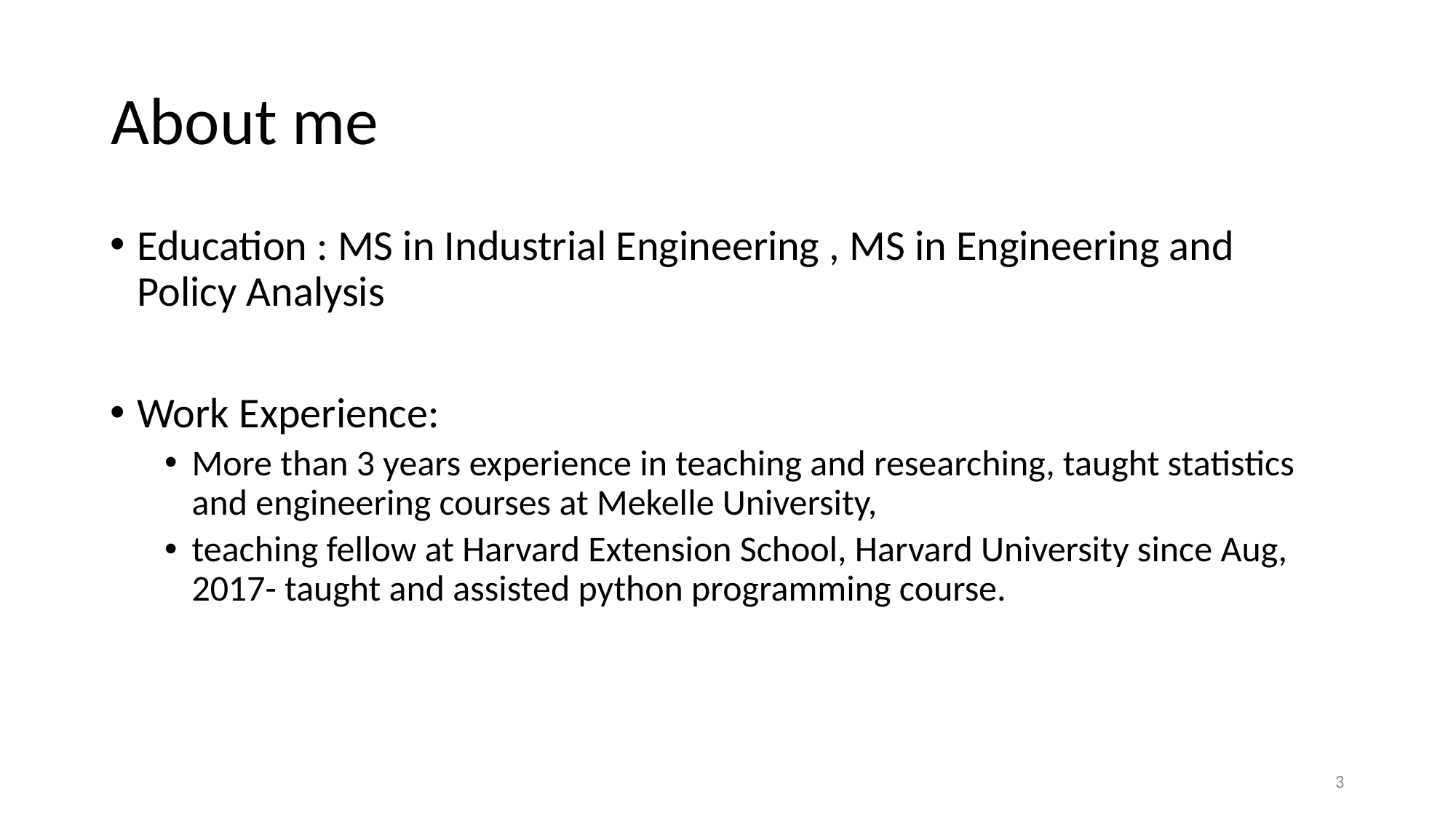

# About me
Education : MS in Industrial Engineering , MS in Engineering and Policy Analysis

Work Experience:
More than 3 years experience in teaching and researching, taught statistics and engineering courses at Mekelle University,
teaching fellow at Harvard Extension School, Harvard University since Aug, 2017- taught and assisted python programming course.

3